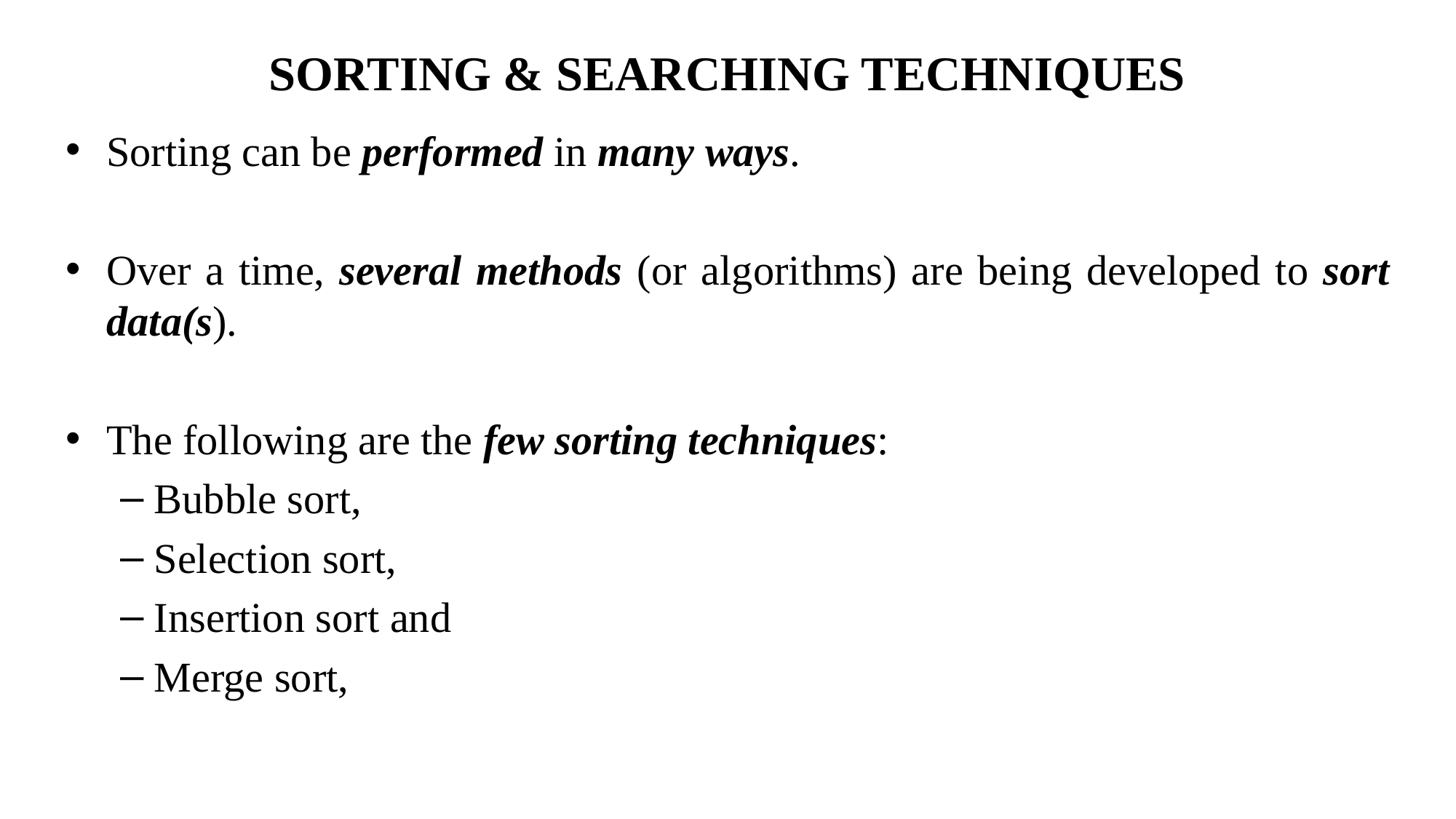

# SORTING & SEARCHING TECHNIQUES
Sorting can be performed in many ways.

Over a time, several methods (or algorithms) are being developed to sort data(s).

The following are the few sorting techniques:
Bubble sort,
Selection sort,
Insertion sort and
Merge sort,